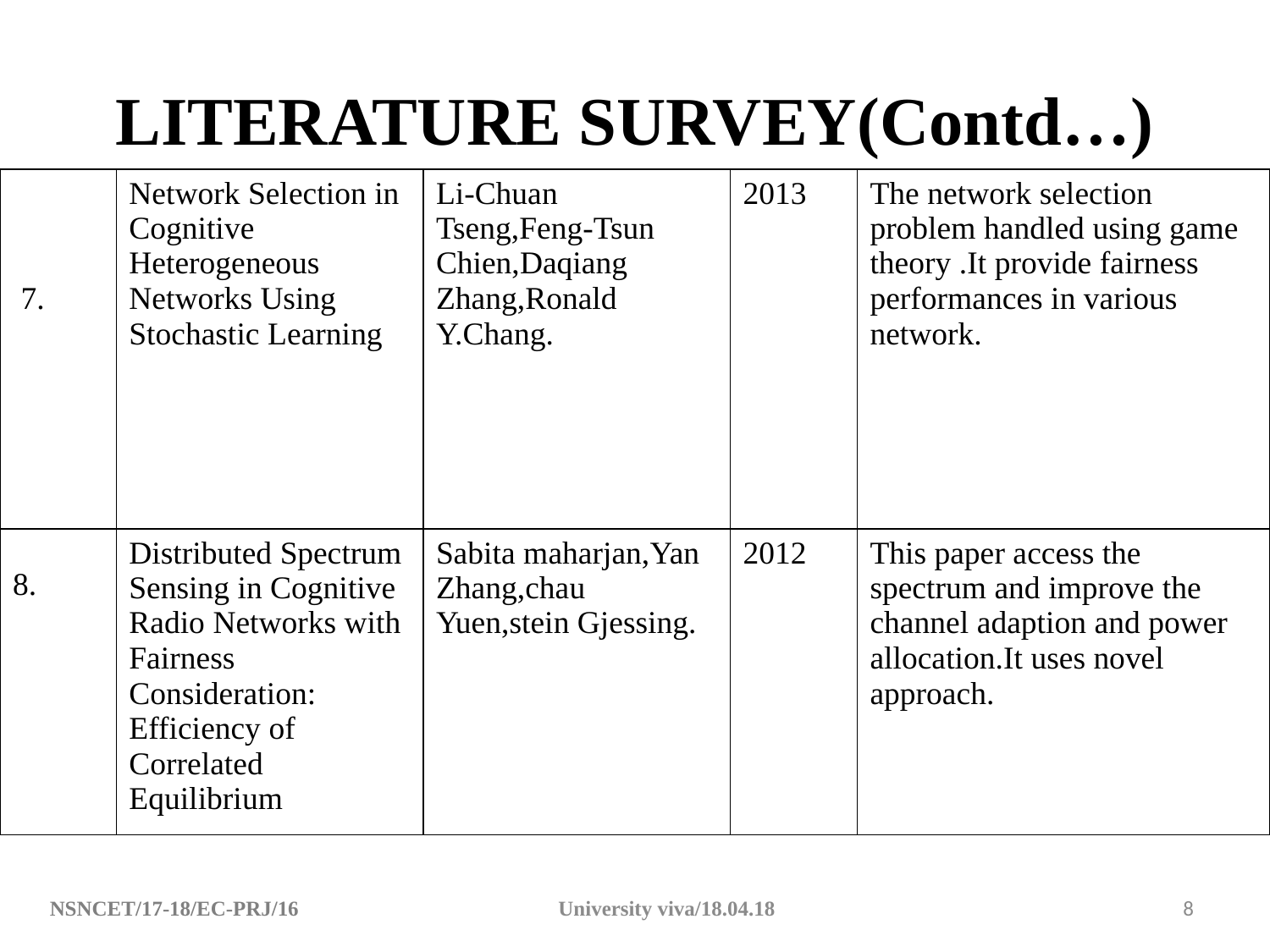

# LITERATURE SURVEY(Contd…)
| 7. | Network Selection in Cognitive Heterogeneous Networks Using Stochastic Learning | Li-Chuan Tseng,Feng-Tsun Chien,Daqiang Zhang,Ronald Y.Chang. | 2013 | The network selection problem handled using game theory .It provide fairness performances in various network. |
| --- | --- | --- | --- | --- |
| 8. | Distributed Spectrum Sensing in Cognitive Radio Networks with Fairness Consideration: Efficiency of Correlated Equilibrium | Sabita maharjan,Yan Zhang,chau Yuen,stein Gjessing. | 2012 | This paper access the spectrum and improve the channel adaption and power allocation.It uses novel approach. |
 NSNCET/17-18/EC-PRJ/16                                                 University viva/18.04.18
8